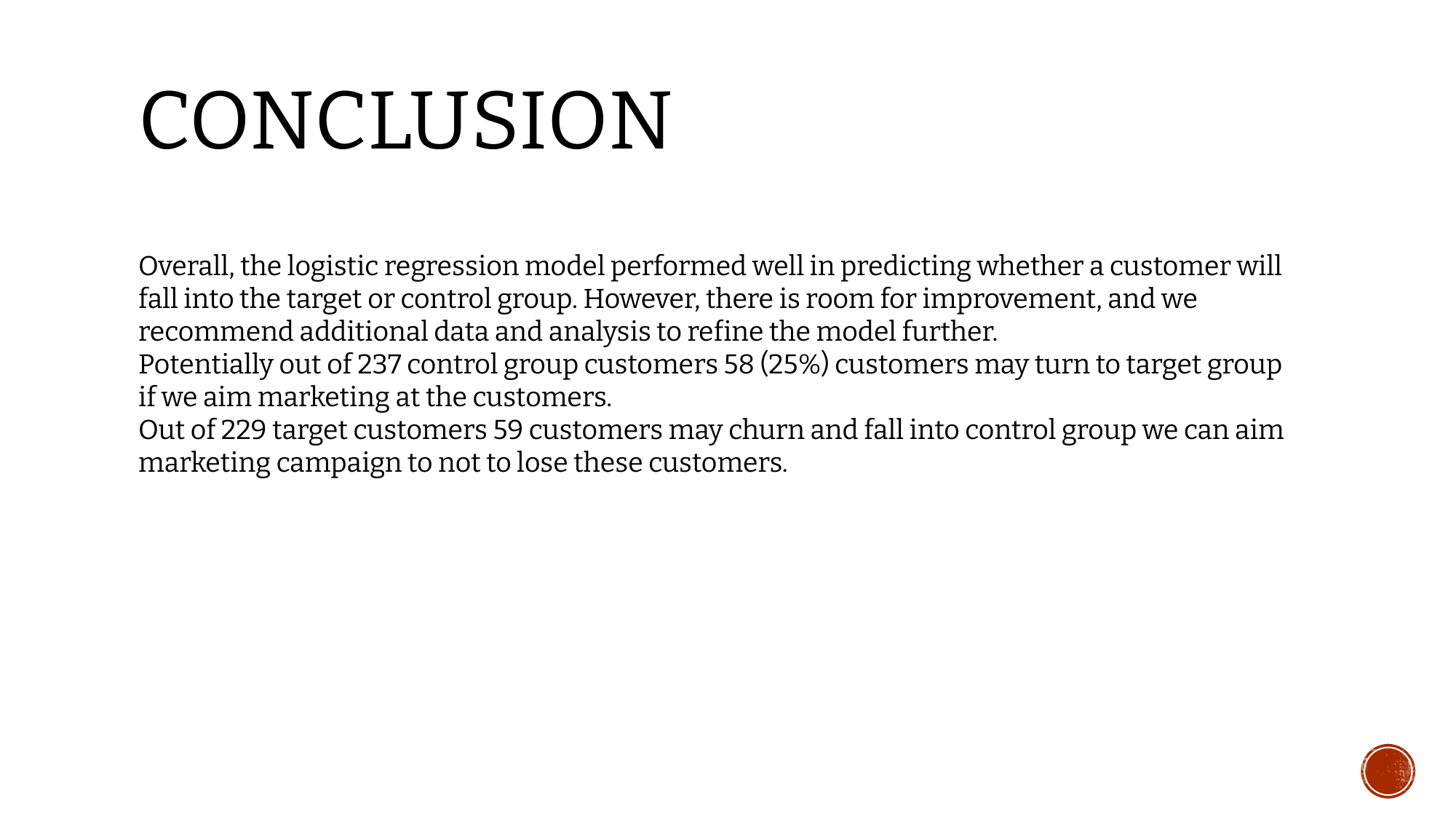

# Conclusion
Overall, the logistic regression model performed well in predicting whether a customer will fall into the target or control group. However, there is room for improvement, and we recommend additional data and analysis to refine the model further.
Potentially out of 237 control group customers 58 (25%) customers may turn to target group if we aim marketing at the customers.
Out of 229 target customers 59 customers may churn and fall into control group we can aim marketing campaign to not to lose these customers.